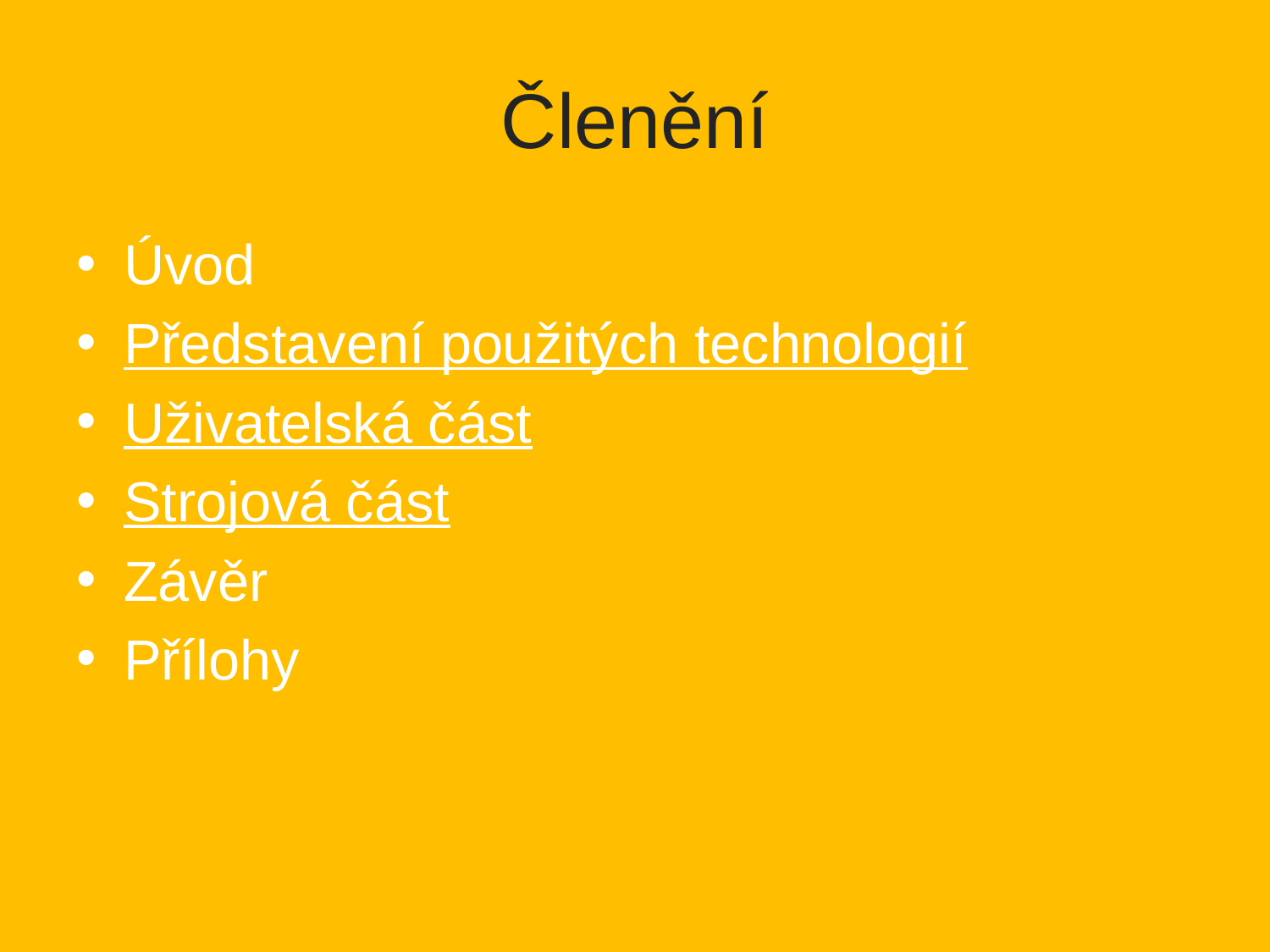

# Členění
Úvod
Představení použitých technologií
Uživatelská část
Strojová část
Závěr
Přílohy